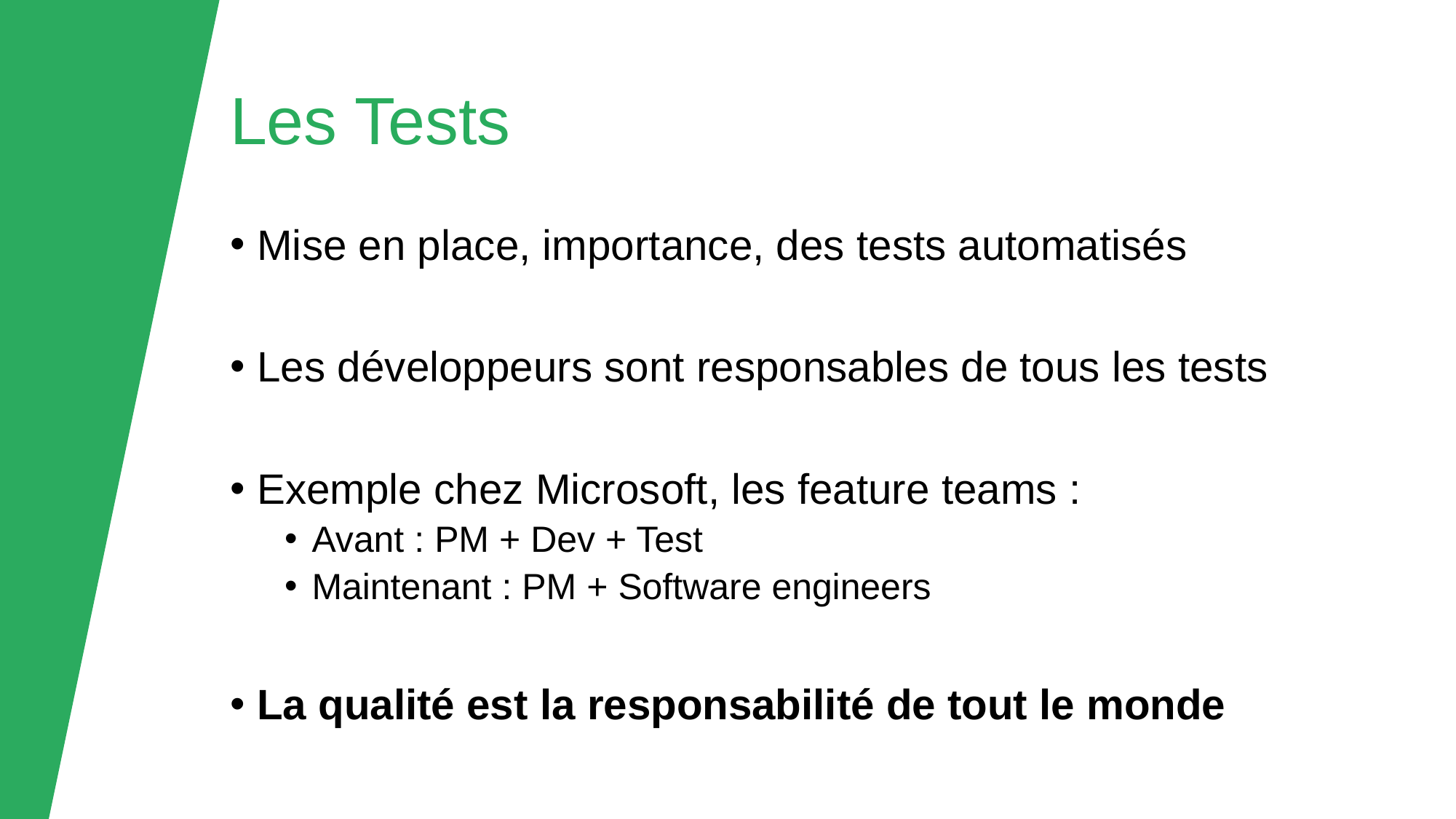

# Les Tests
Mise en place, importance, des tests automatisés

Les développeurs sont responsables de tous les tests

Exemple chez Microsoft, les feature teams :
Avant : PM + Dev + Test
Maintenant : PM + Software engineers

La qualité est la responsabilité de tout le monde